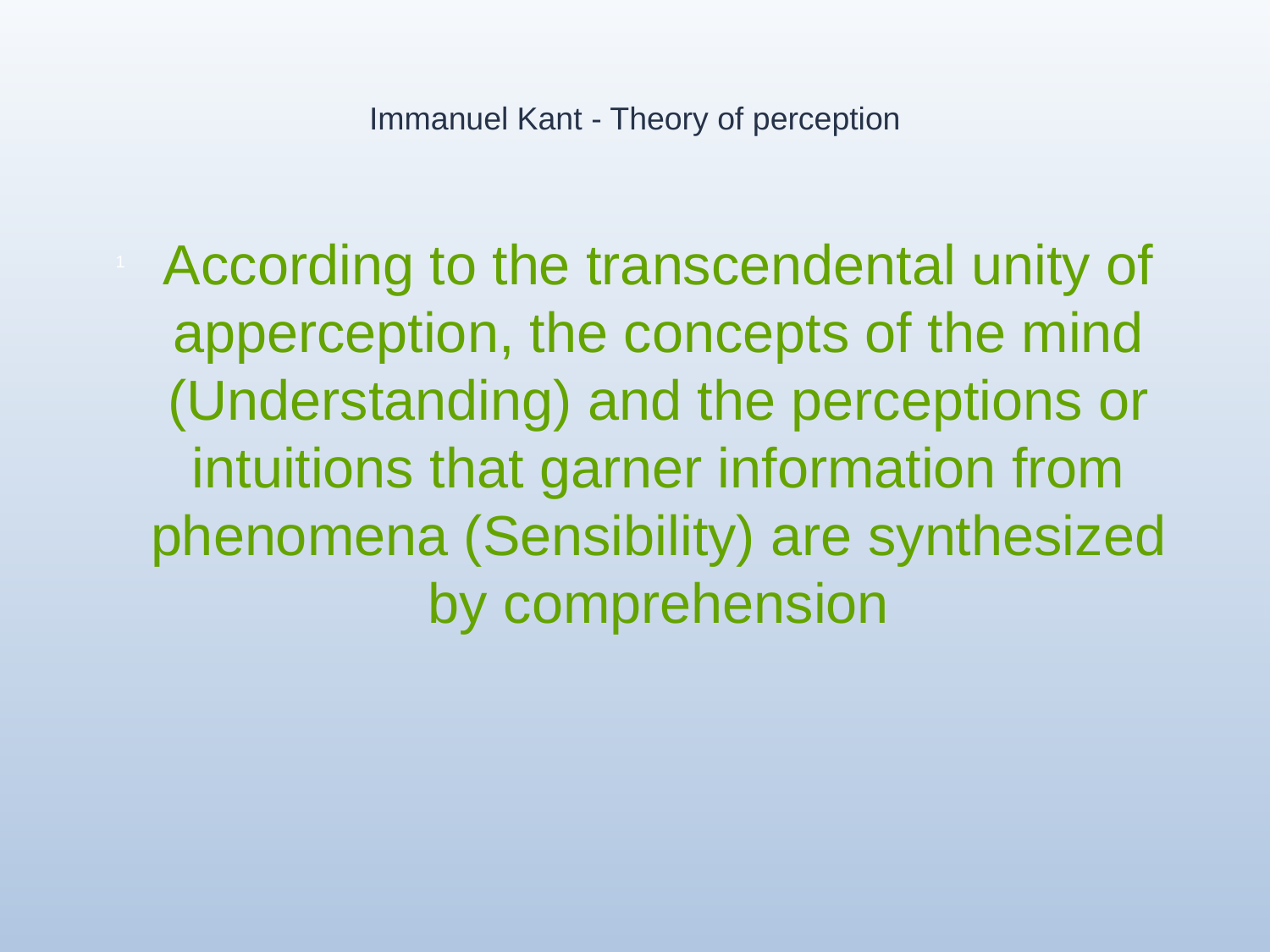

# Immanuel Kant - Theory of perception
According to the transcendental unity of apperception, the concepts of the mind (Understanding) and the perceptions or intuitions that garner information from phenomena (Sensibility) are synthesized by comprehension